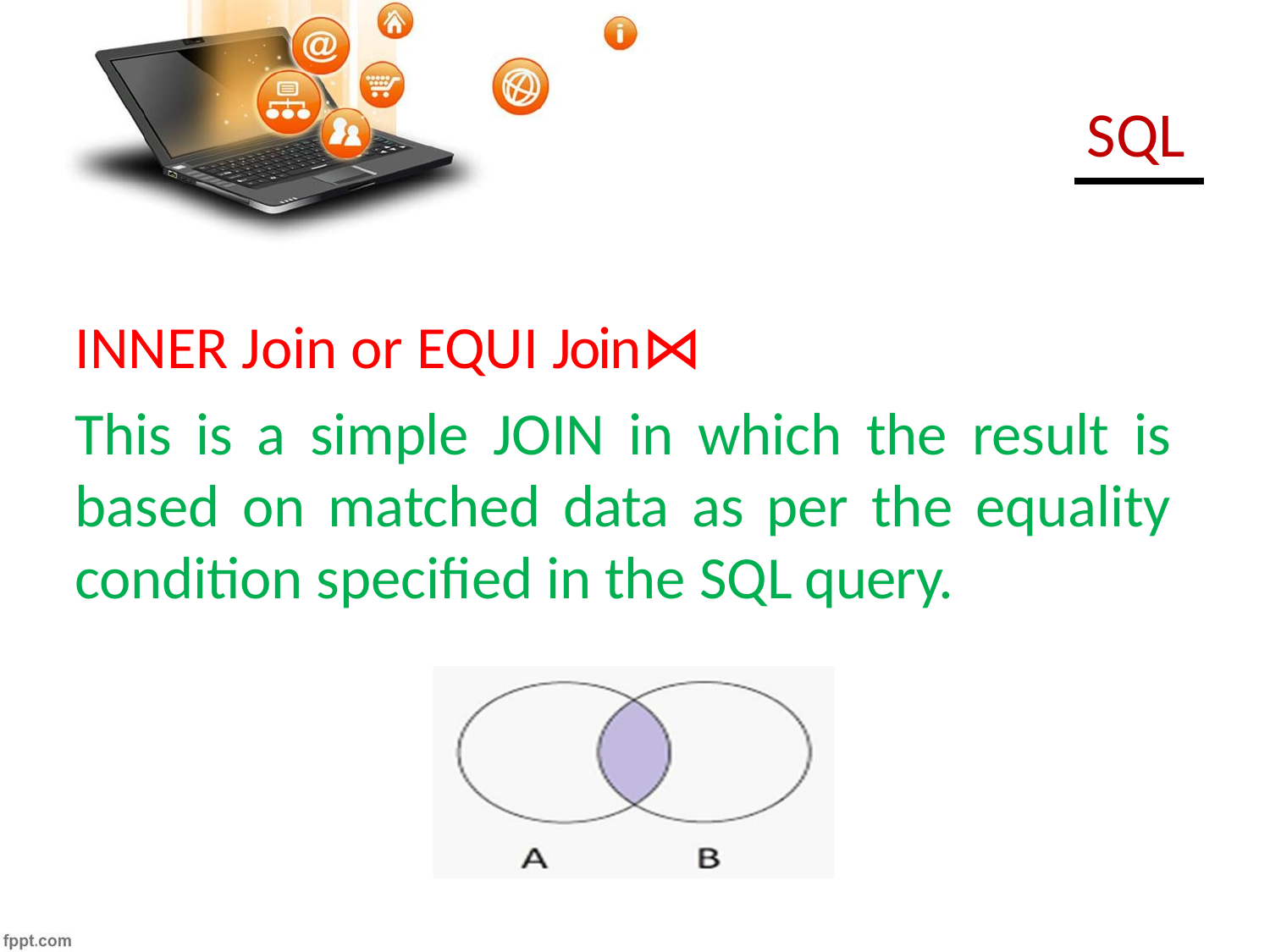

SQL

# INNER Join or EQUI Join⋈
This is a simple JOIN in which the result is  based on matched data as per the equality  condition specified in the SQL query.